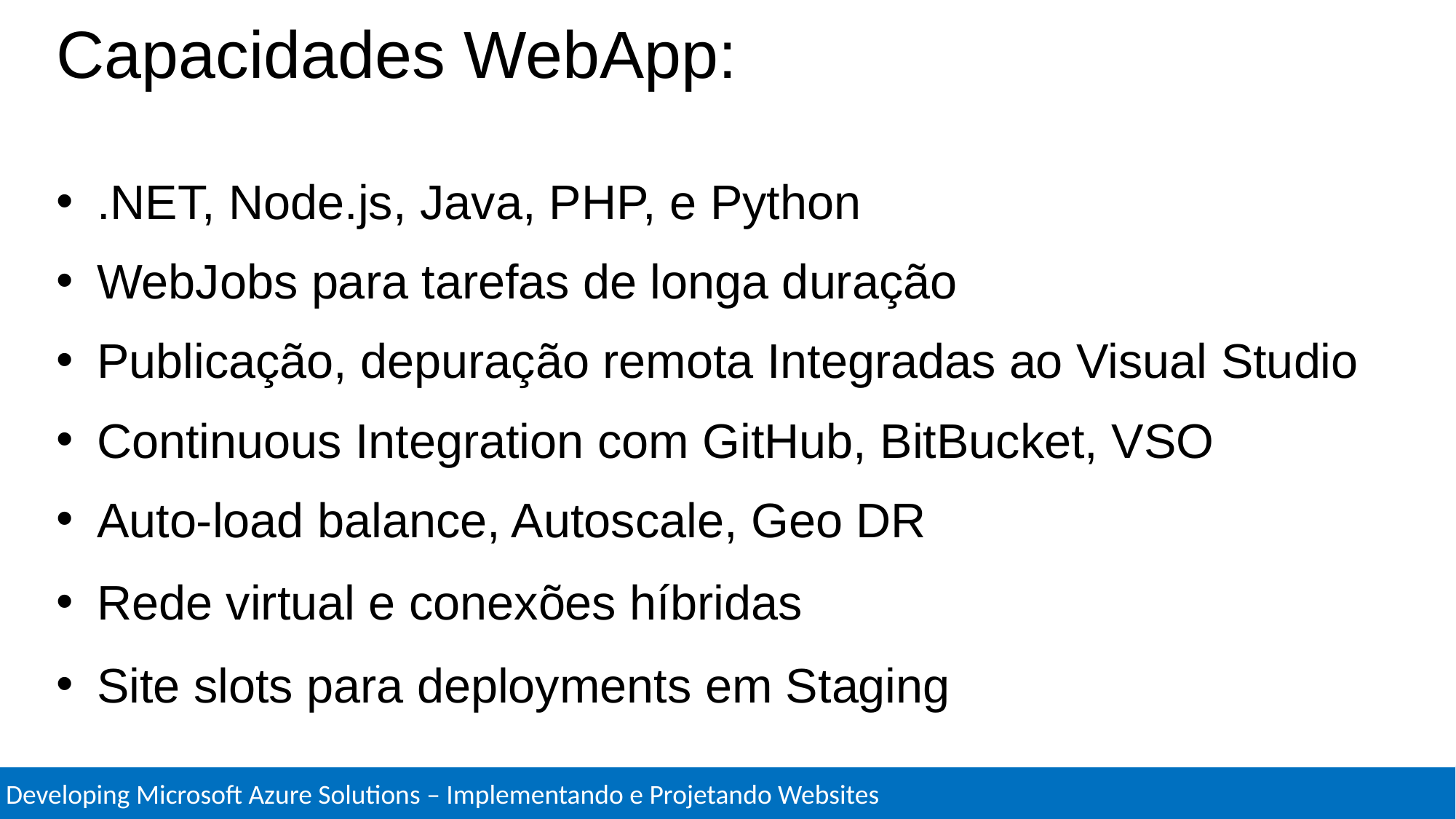

# Capacidades WebApp:
.NET, Node.js, Java, PHP, e Python
WebJobs para tarefas de longa duração
Publicação, depuração remota Integradas ao Visual Studio
Continuous Integration com GitHub, BitBucket, VSO
Auto-load balance, Autoscale, Geo DR
Rede virtual e conexões híbridas
Site slots para deployments em Staging